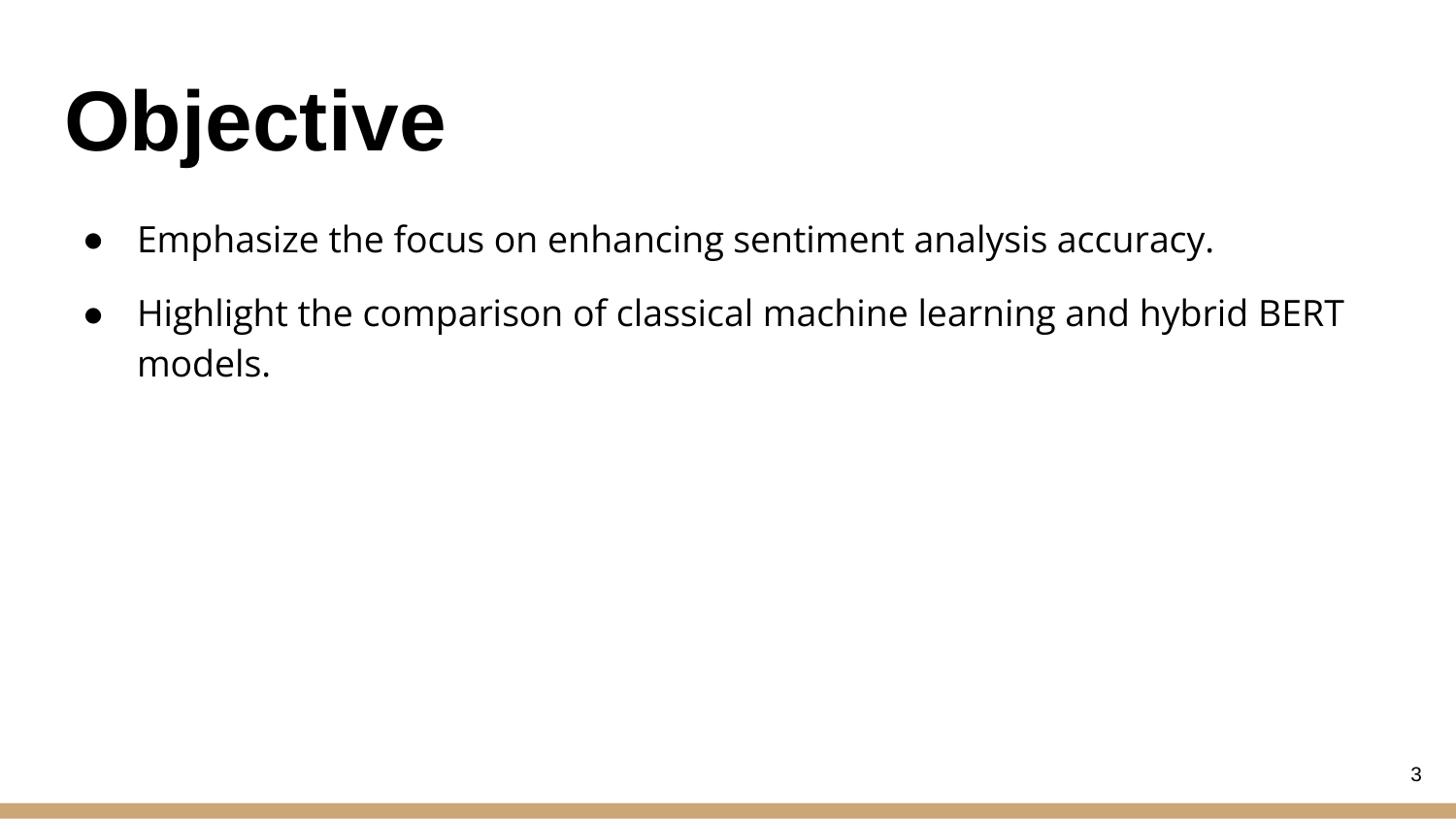

# Objective
Emphasize the focus on enhancing sentiment analysis accuracy.
Highlight the comparison of classical machine learning and hybrid BERT models.
3